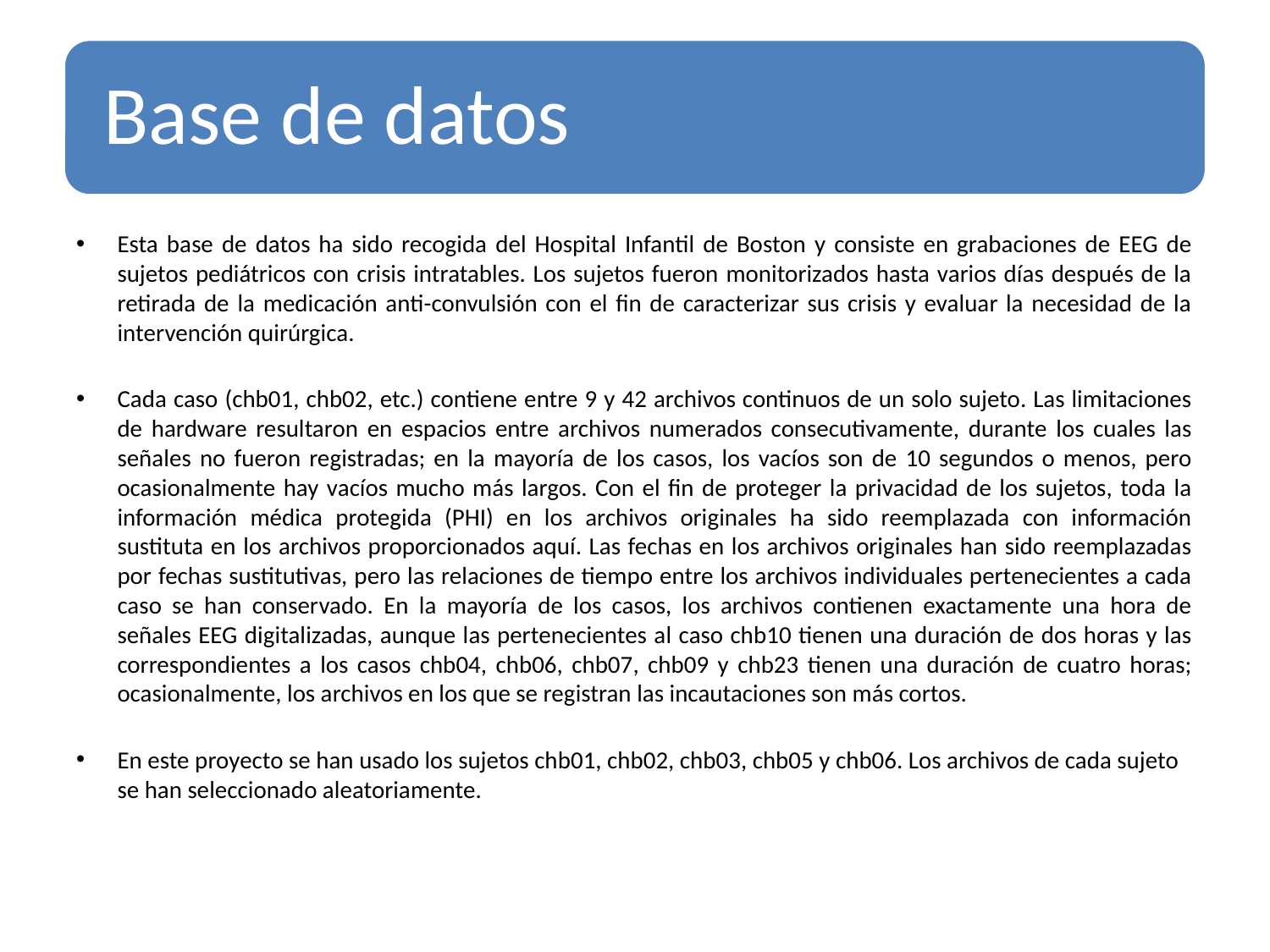

Base de datos
Esta base de datos ha sido recogida del Hospital Infantil de Boston y consiste en grabaciones de EEG de sujetos pediátricos con crisis intratables. Los sujetos fueron monitorizados hasta varios días después de la retirada de la medicación anti-convulsión con el fin de caracterizar sus crisis y evaluar la necesidad de la intervención quirúrgica.

Cada caso (chb01, chb02, etc.) contiene entre 9 y 42 archivos continuos de un solo sujeto. Las limitaciones de hardware resultaron en espacios entre archivos numerados consecutivamente, durante los cuales las señales no fueron registradas; en la mayoría de los casos, los vacíos son de 10 segundos o menos, pero ocasionalmente hay vacíos mucho más largos. Con el fin de proteger la privacidad de los sujetos, toda la información médica protegida (PHI) en los archivos originales ha sido reemplazada con información sustituta en los archivos proporcionados aquí. Las fechas en los archivos originales han sido reemplazadas por fechas sustitutivas, pero las relaciones de tiempo entre los archivos individuales pertenecientes a cada caso se han conservado. En la mayoría de los casos, los archivos contienen exactamente una hora de señales EEG digitalizadas, aunque las pertenecientes al caso chb10 tienen una duración de dos horas y las correspondientes a los casos chb04, chb06, chb07, chb09 y chb23 tienen una duración de cuatro horas; ocasionalmente, los archivos en los que se registran las incautaciones son más cortos.

En este proyecto se han usado los sujetos chb01, chb02, chb03, chb05 y chb06. Los archivos de cada sujeto se han seleccionado aleatoriamente.